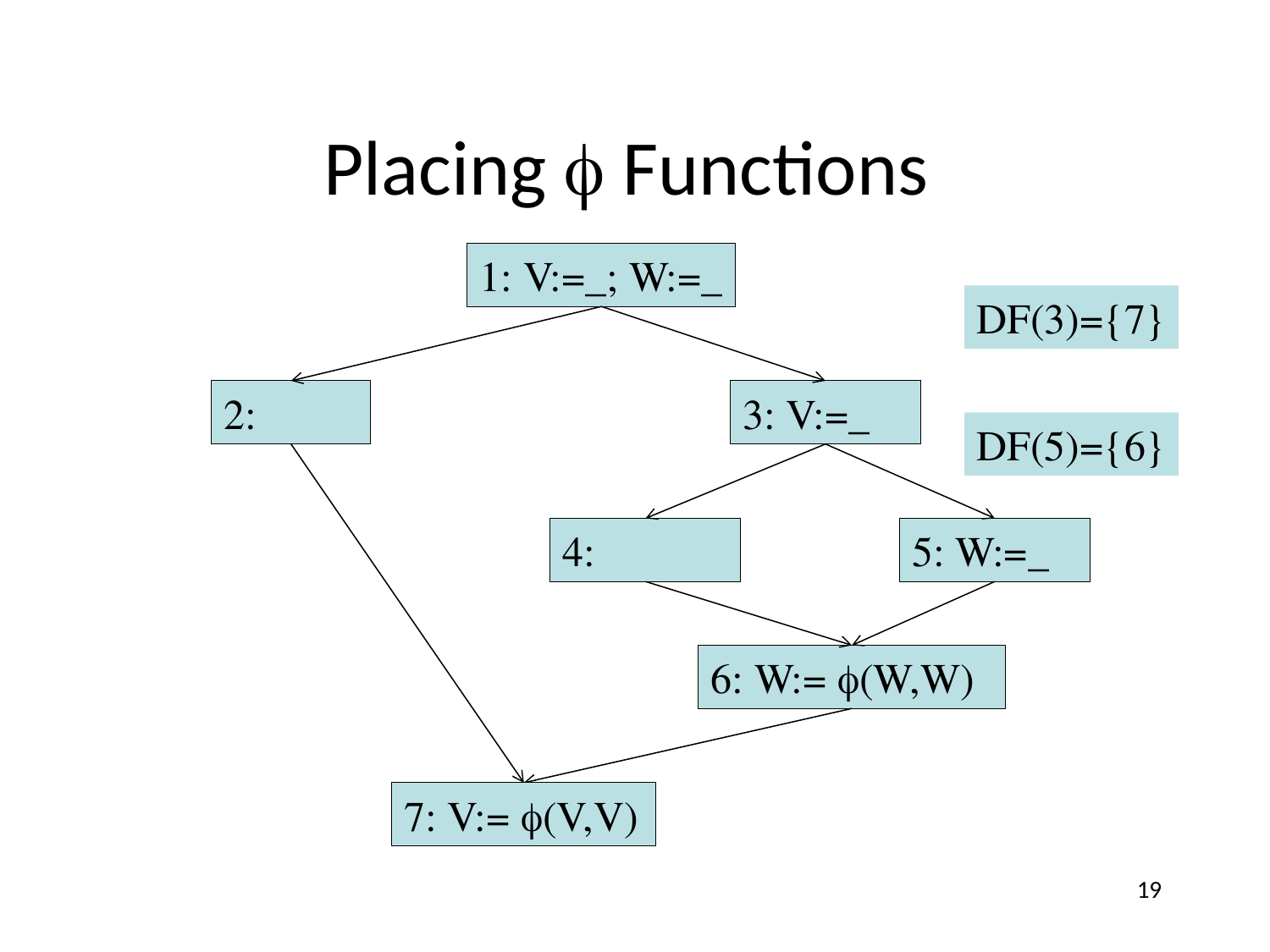

# Placing φ Functions
1: V:=_; W:=_
DF(3)={7}
2:
3: V:=_
DF(5)={6}
4:
5: W:=_
6: W:= φ(W,W)
7: V:= φ(V,V)
19